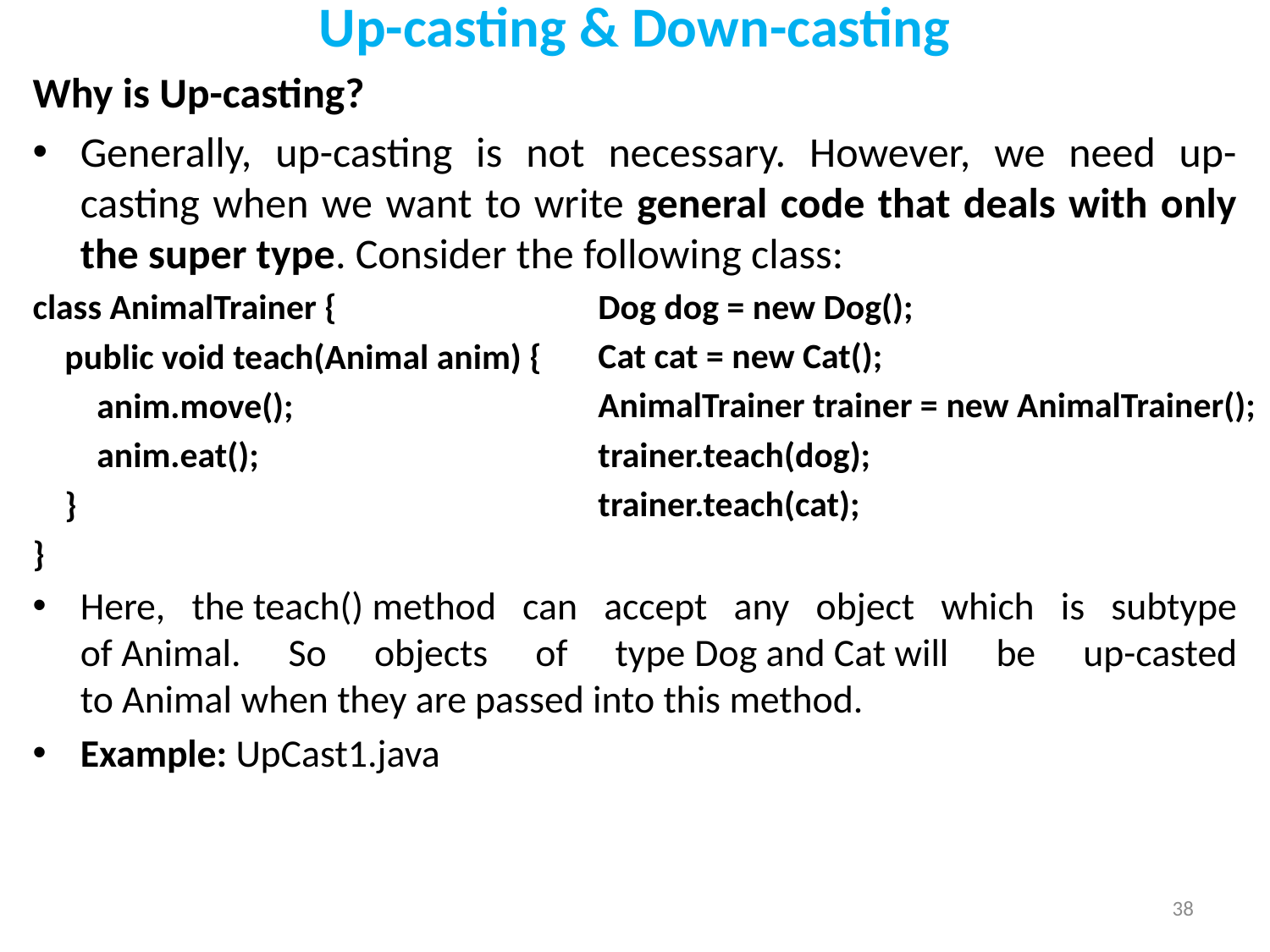

# Up-casting & Down-casting
Why is Up-casting?
Generally, up-casting is not necessary. However, we need up-casting when we want to write general code that deals with only the super type. Consider the following class:
class AnimalTrainer {
    public void teach(Animal anim) {
        anim.move();
        anim.eat();
    }
}
Here, the teach() method can accept any object which is subtype of Animal. So objects of type Dog and Cat will be up-casted to Animal when they are passed into this method.
Example: UpCast1.java

Dog dog = new Dog();
Cat cat = new Cat();
AnimalTrainer trainer = new AnimalTrainer();
trainer.teach(dog);
trainer.teach(cat);
38